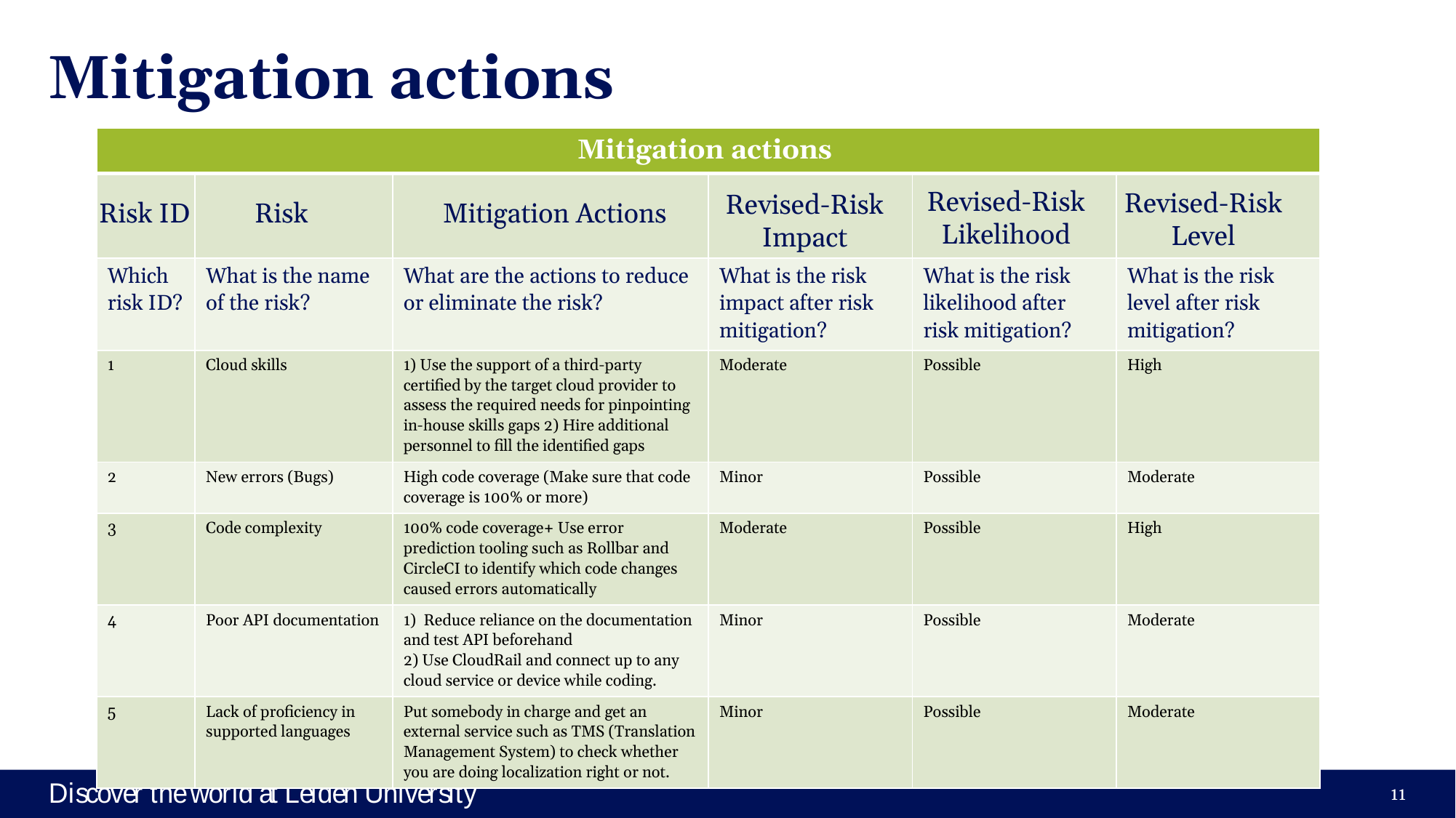

# Mitigation actions
| Mitigation actions |  |  |  |  |  |
| --- | --- | --- | --- | --- | --- |
|  |  |  |  |  |  |
| Which risk ID? | What is the name of the risk? | What are the actions to reduce or eliminate the risk? | What is the risk impact after risk mitigation? | What is the risk likelihood after risk mitigation? | What is the risk level after risk mitigation? |
| 1 | Cloud skills | 1) Use the support of a third-party certified by the target cloud provider to assess the required needs for pinpointing in-house skills gaps 2) Hire additional personnel to fill the identified gaps | Moderate | Possible | High |
| 2 | New errors (Bugs) | High code coverage (Make sure that code coverage is 100% or more) | Minor | Possible | Moderate |
| 3 | Code complexity | 100% code coverage+ Use error prediction tooling such as Rollbar and CircleCI to identify which code changes caused errors automatically | Moderate | Possible | High |
| 4 | Poor API documentation | 1) Reduce reliance on the documentation and test API beforehand 2) Use CloudRail and connect up to any cloud service or device while coding. | Minor | Possible | Moderate |
| 5 | Lack of proficiency in supported languages | Put somebody in charge and get an external service such as TMS (Translation Management System) to check whether you are doing localization right or not. | Minor | Possible | Moderate |
Revised-Risk Likelihood
Revised-Risk Level
Revised-Risk Impact
Risk ID
Risk
Mitigation Actions
11